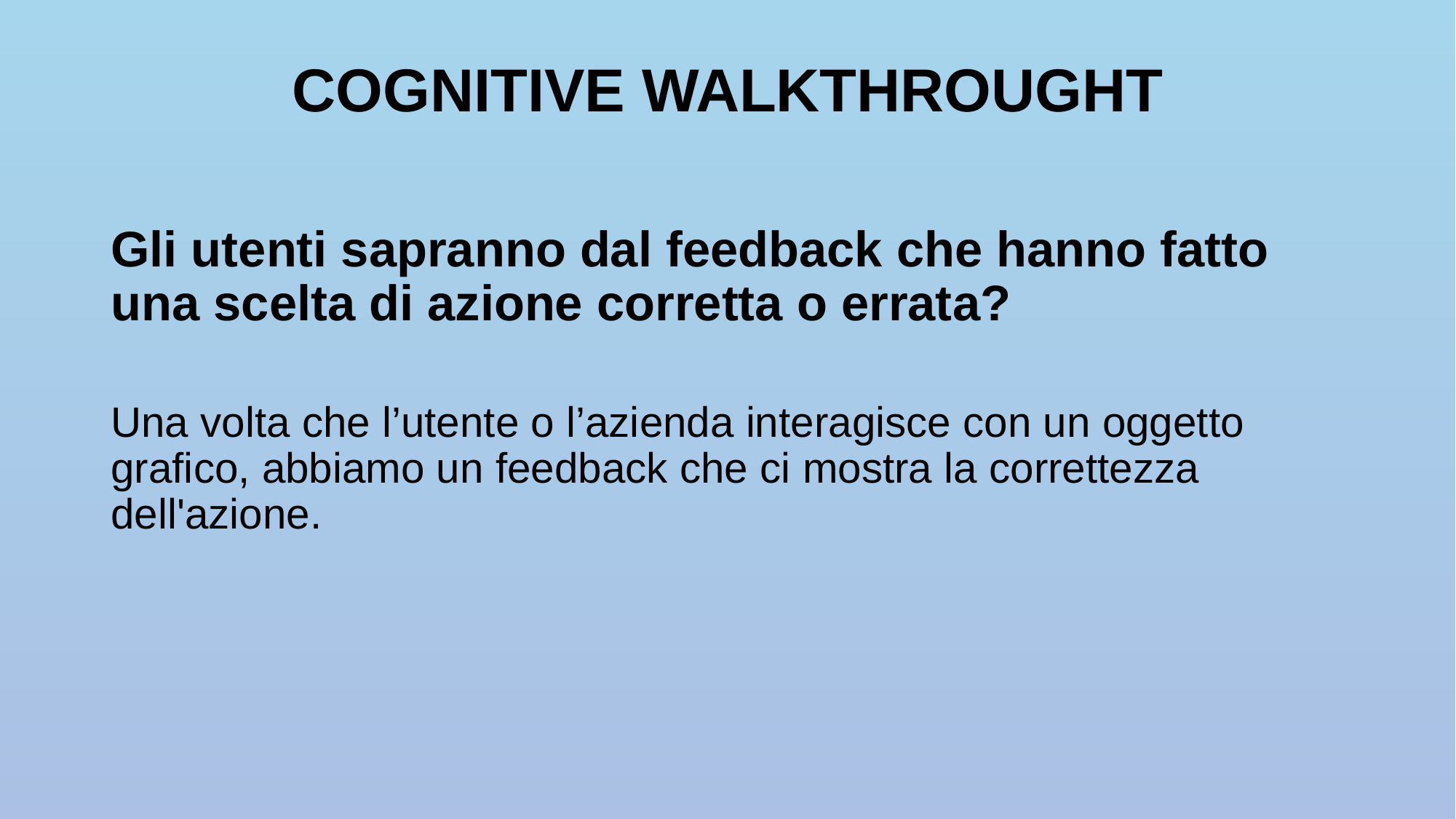

# COGNITIVE WALKTHROUGHT
Gli utenti sapranno dal feedback che hanno fatto una scelta di azione corretta o errata?
Una volta che l’utente o l’azienda interagisce con un oggetto grafico, abbiamo un feedback che ci mostra la correttezza dell'azione.